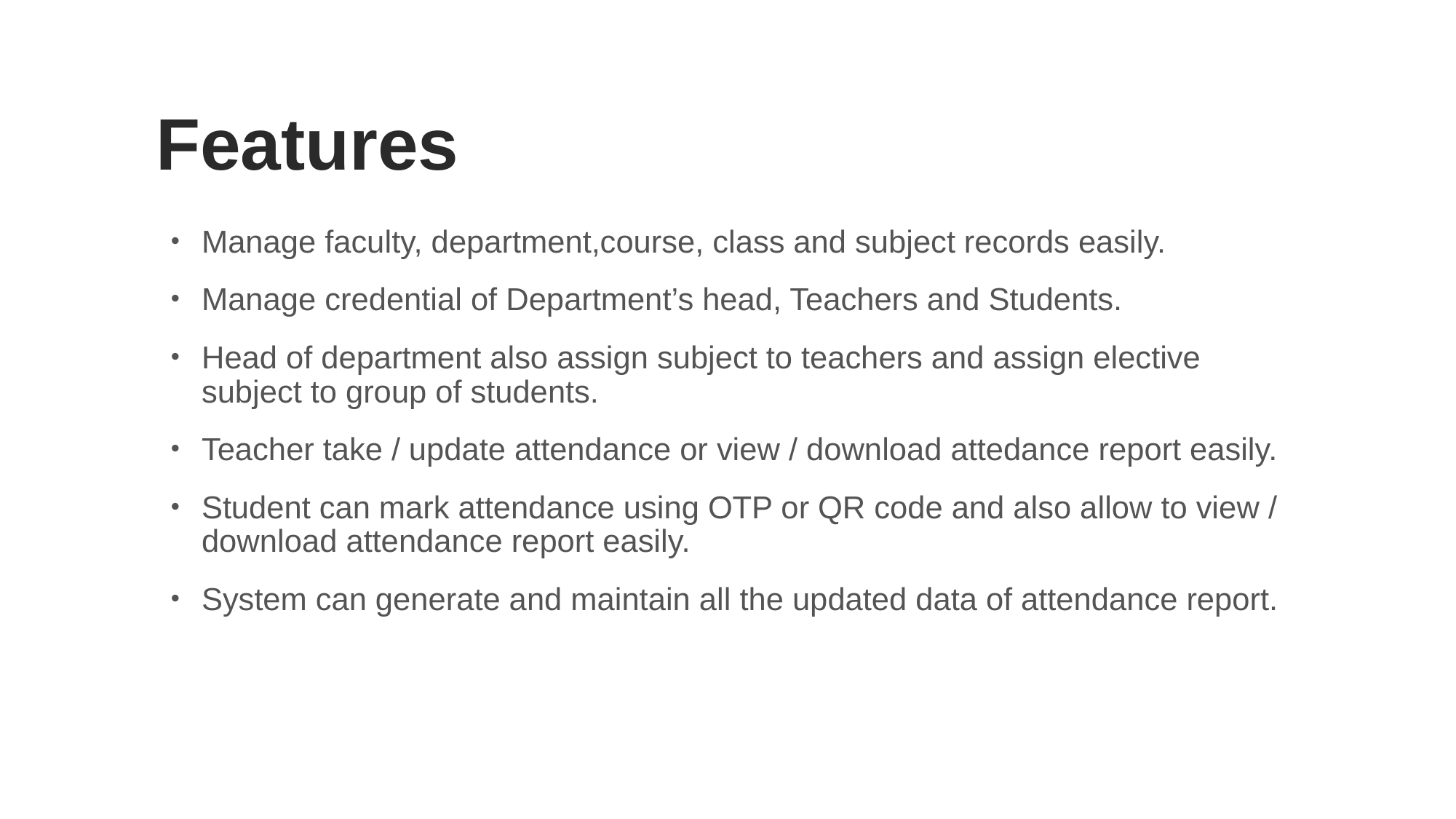

Features
Manage faculty, department,course, class and subject records easily.
Manage credential of Department’s head, Teachers and Students.
Head of department also assign subject to teachers and assign elective subject to group of students.
Teacher take / update attendance or view / download attedance report easily.
Student can mark attendance using OTP or QR code and also allow to view / download attendance report easily.
System can generate and maintain all the updated data of attendance report.